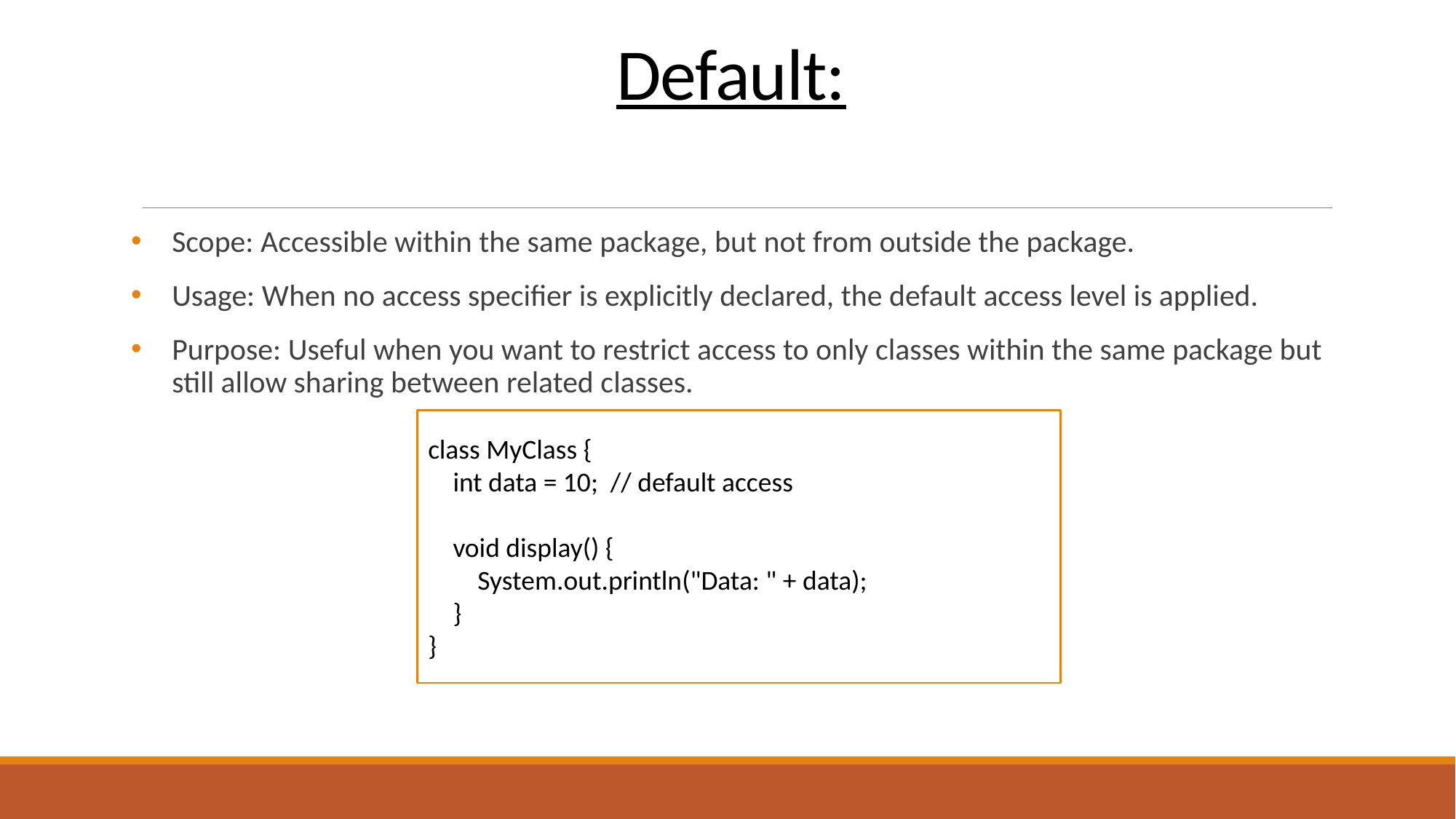

# Default:
Scope: Accessible within the same package, but not from outside the package.
Usage: When no access specifier is explicitly declared, the default access level is applied.
Purpose: Useful when you want to restrict access to only classes within the same package but still allow sharing between related classes.
class MyClass {
    int data = 10;  // default access

    void display() {
        System.out.println("Data: " + data);
    }
}